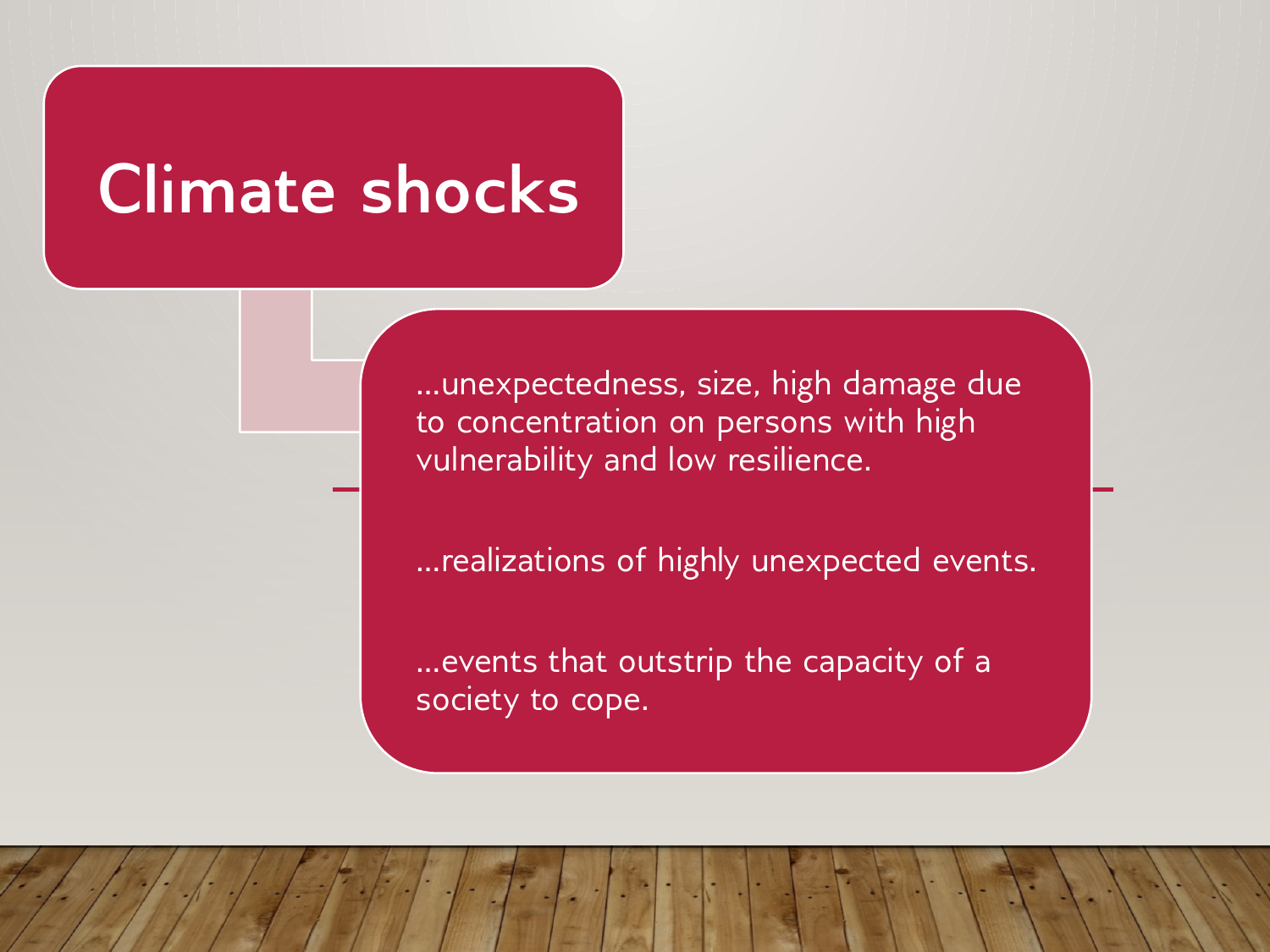

#
Climate shocks
…unexpectedness, size, high damage due to concentration on persons with high vulnerability and low resilience.

…realizations of highly unexpected events.

…events that outstrip the capacity of a society to cope.